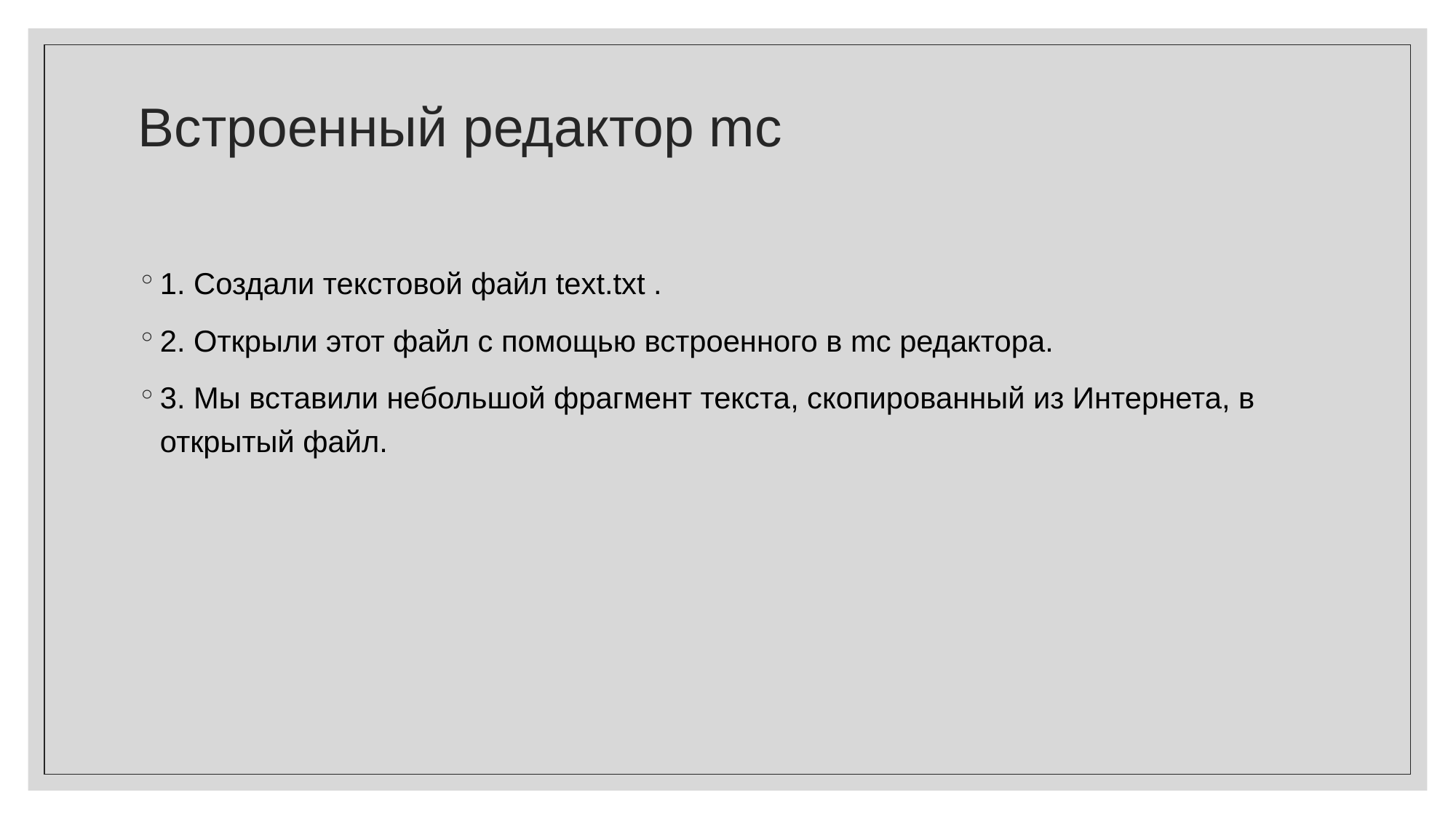

# Встроенный редактор mc

1. Создали текстовой файл text.txt .
2. Открыли этот файл с помощью встроенного в mc редактора.
3. Мы вставили небольшой фрагмент текста, скопированный из Интернета, в открытый файл.